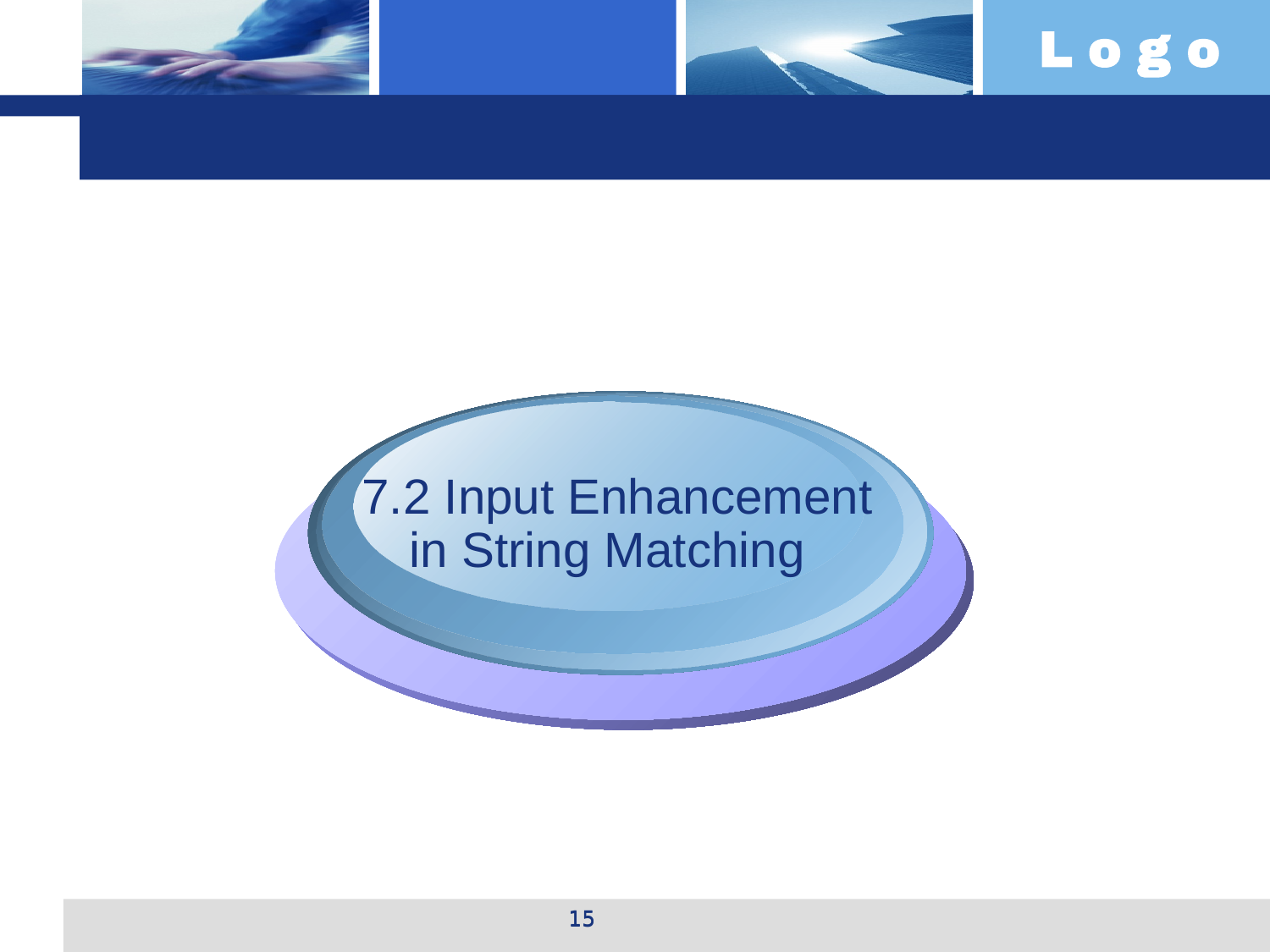

7.2 Input Enhancement in String Matching
15
15